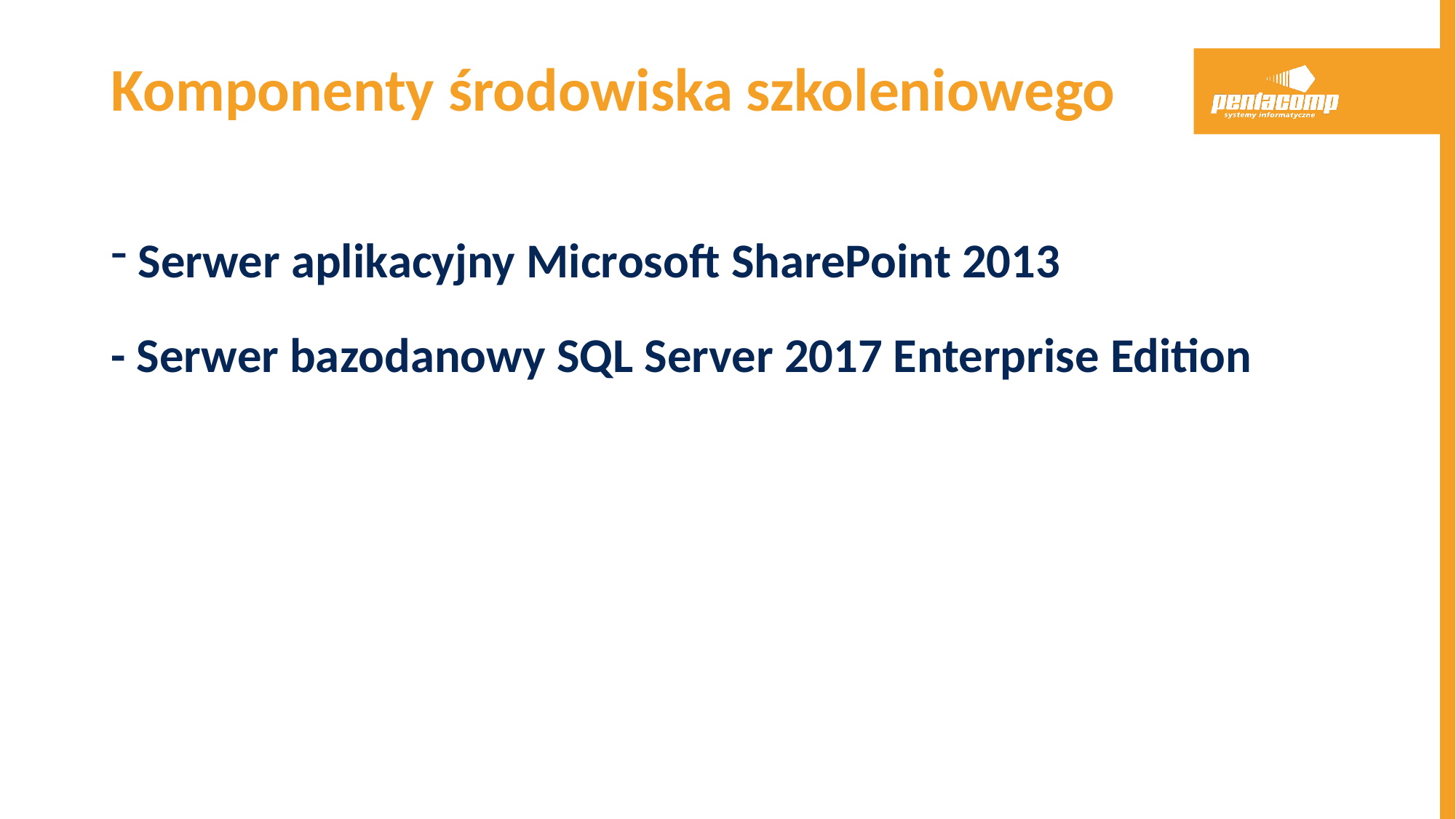

# Komponenty środowiska szkoleniowego
Serwer aplikacyjny Microsoft SharePoint 2013
- Serwer bazodanowy SQL Server 2017 Enterprise Edition